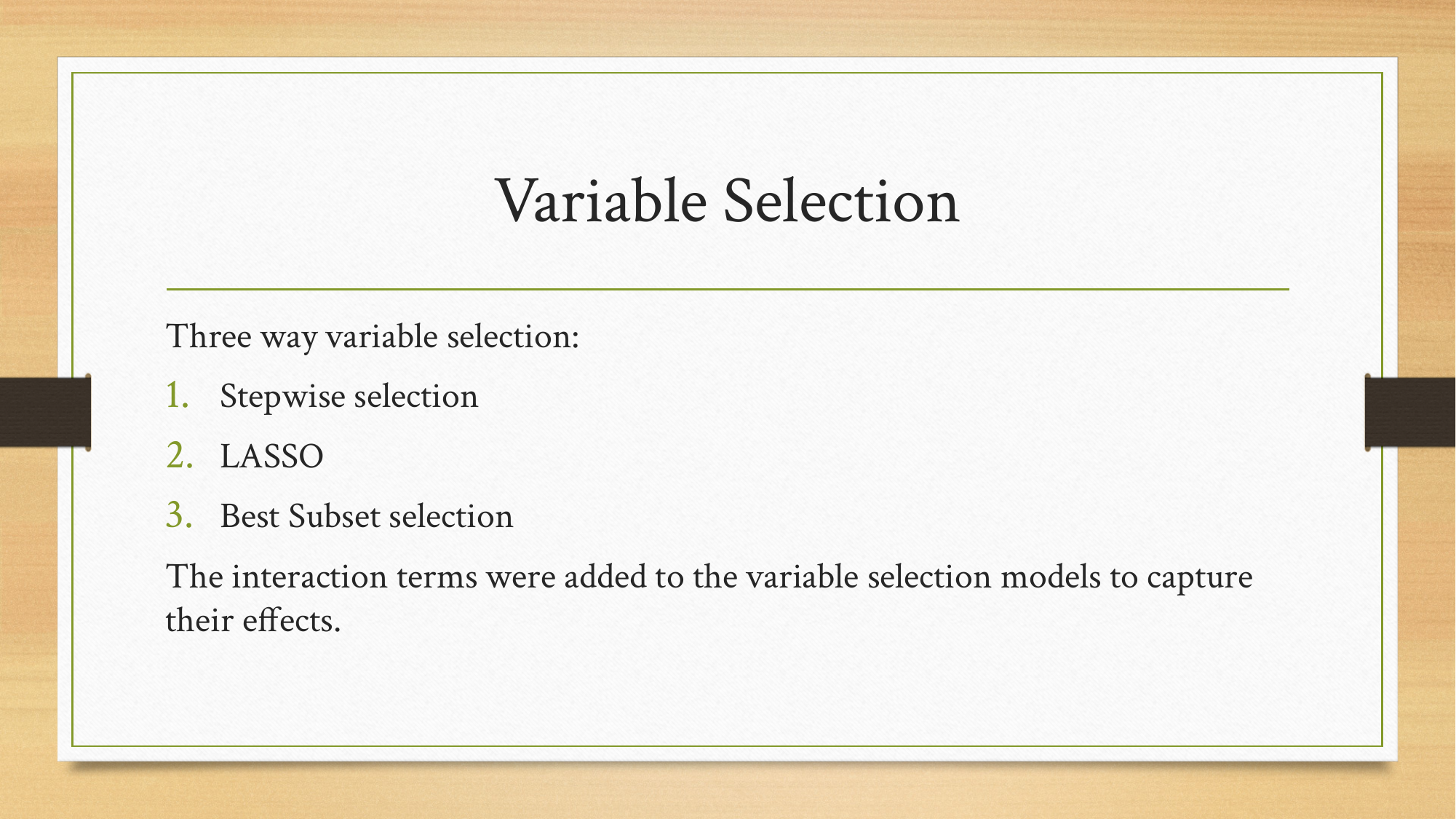

# Variable Selection
Three way variable selection:
Stepwise selection
LASSO
Best Subset selection
The interaction terms were added to the variable selection models to capture their effects.